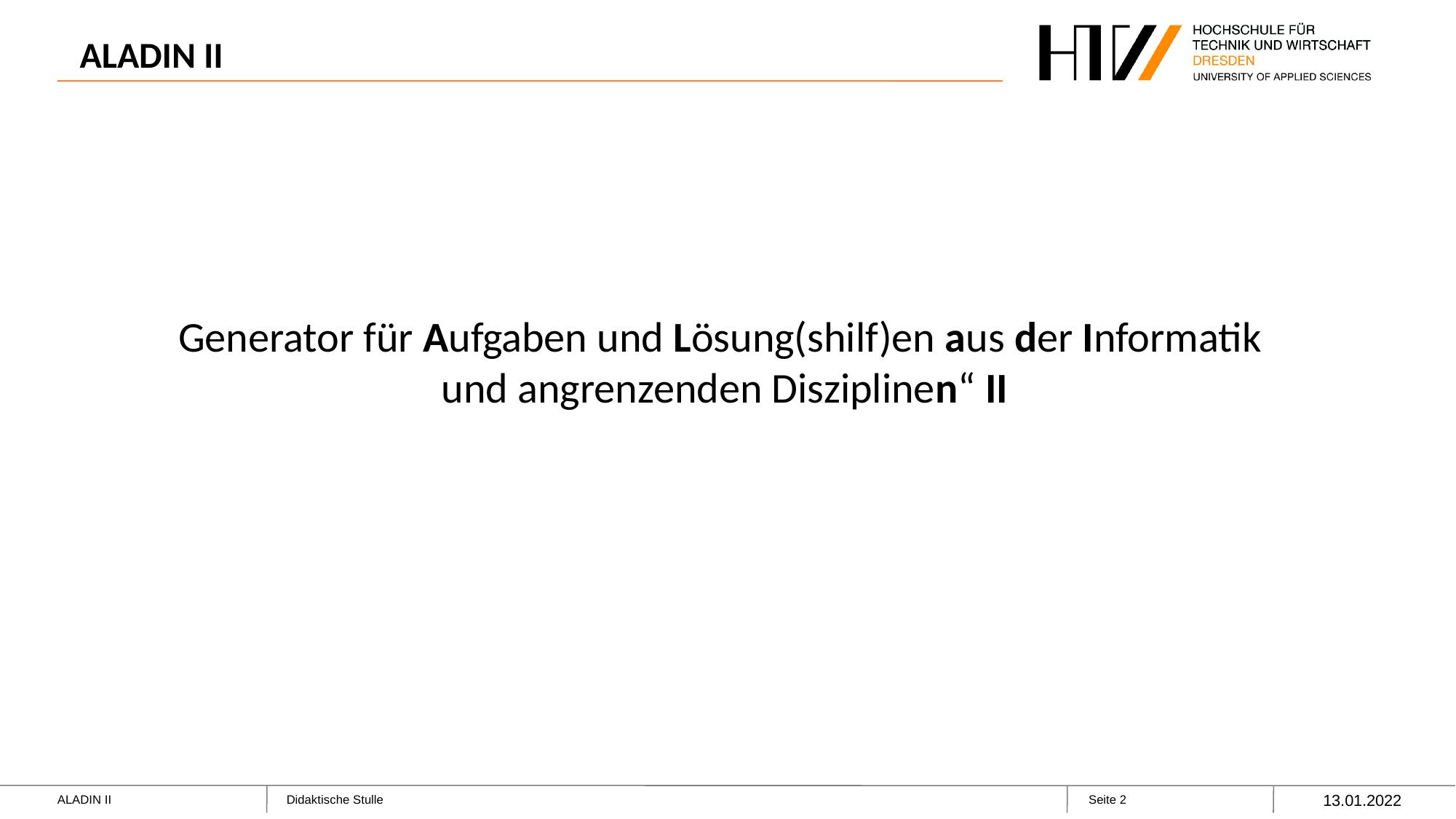

# ALADIN II

Generator für Aufgaben und Lösung(shilf)en aus der Informatik
und angrenzenden Disziplinen“ II
13.01.2022